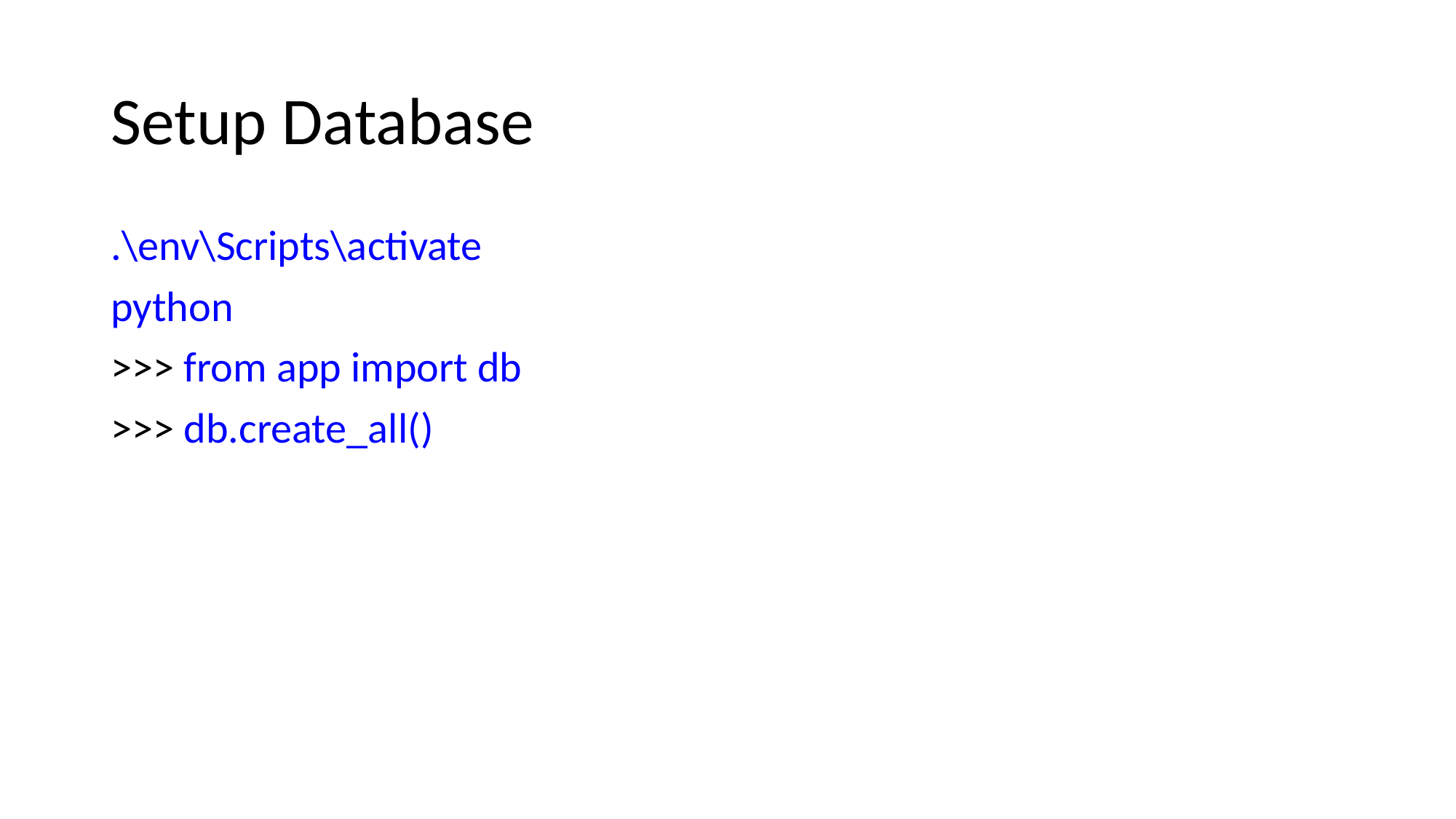

# Setup Database
.\env\Scripts\activate
python
>>> from app import db
>>> db.create_all()